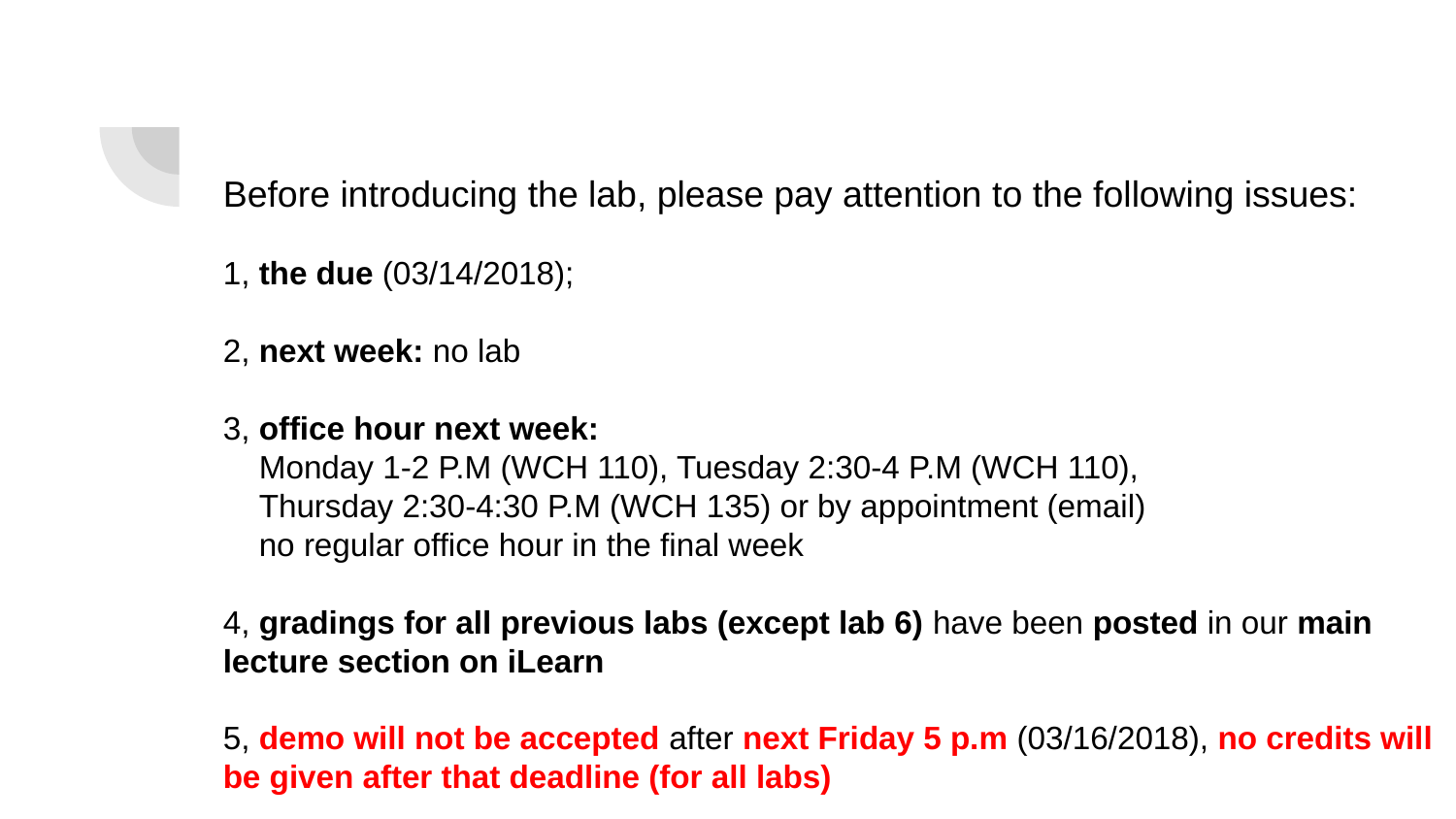

Before introducing the lab, please pay attention to the following issues:

1, the due (03/14/2018);

2, next week: no lab

3, office hour next week:
    Monday 1-2 P.M (WCH 110), Tuesday 2:30-4 P.M (WCH 110),
    Thursday 2:30-4:30 P.M (WCH 135) or by appointment (email)
    no regular office hour in the final week

4, gradings for all previous labs (except lab 6) have been posted in our main lecture section on iLearn

5, demo will not be accepted after next Friday 5 p.m (03/16/2018), no credits will be given after that deadline (for all labs)